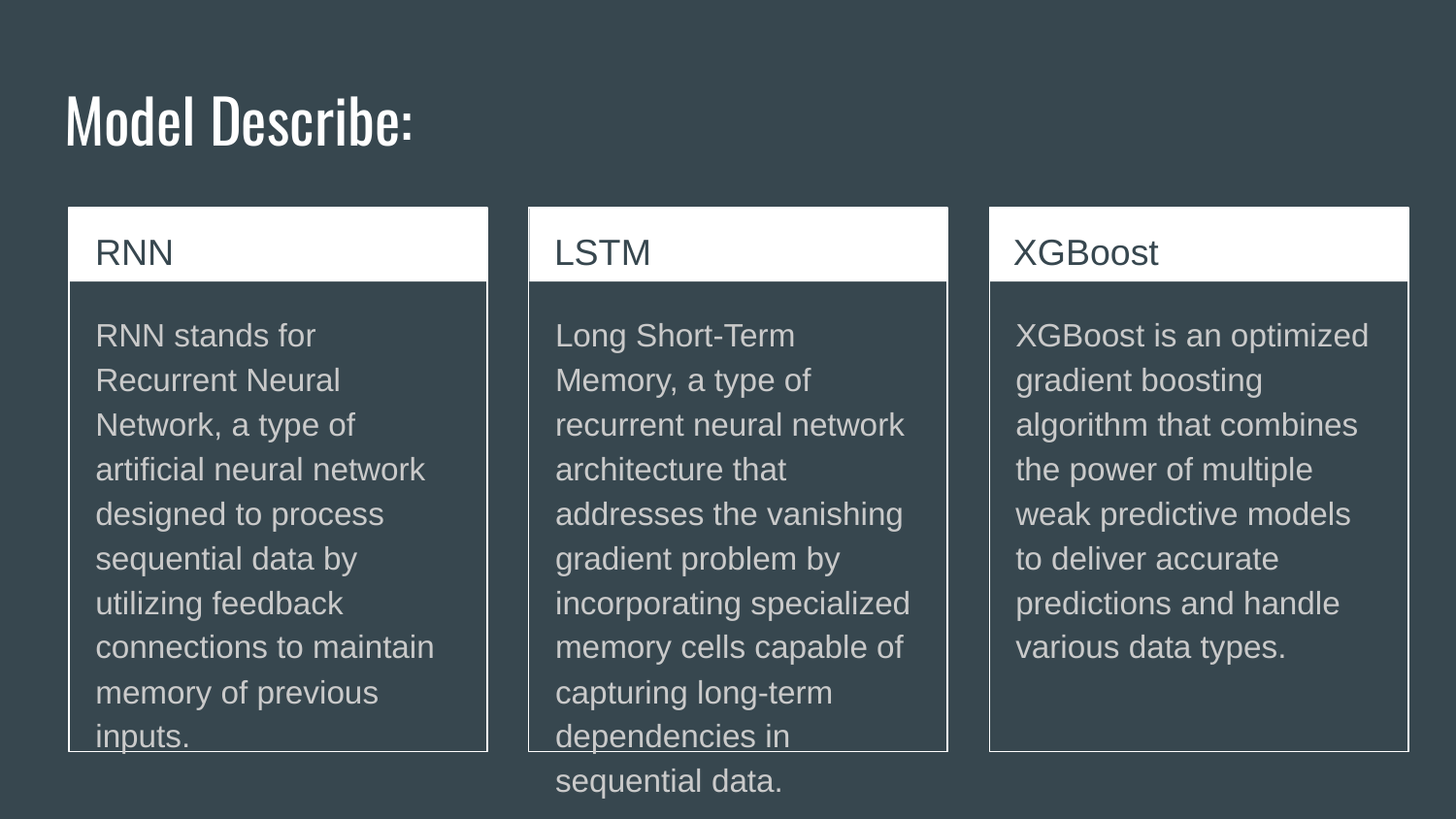

# Model Describe:

RNN

LSTM

XGBoost
RNN stands for Recurrent Neural Network, a type of artificial neural network designed to process sequential data by utilizing feedback connections to maintain memory of previous inputs.
Long Short-Term Memory, a type of recurrent neural network architecture that addresses the vanishing gradient problem by incorporating specialized memory cells capable of capturing long-term dependencies in sequential data.
XGBoost is an optimized gradient boosting algorithm that combines the power of multiple weak predictive models to deliver accurate predictions and handle various data types.